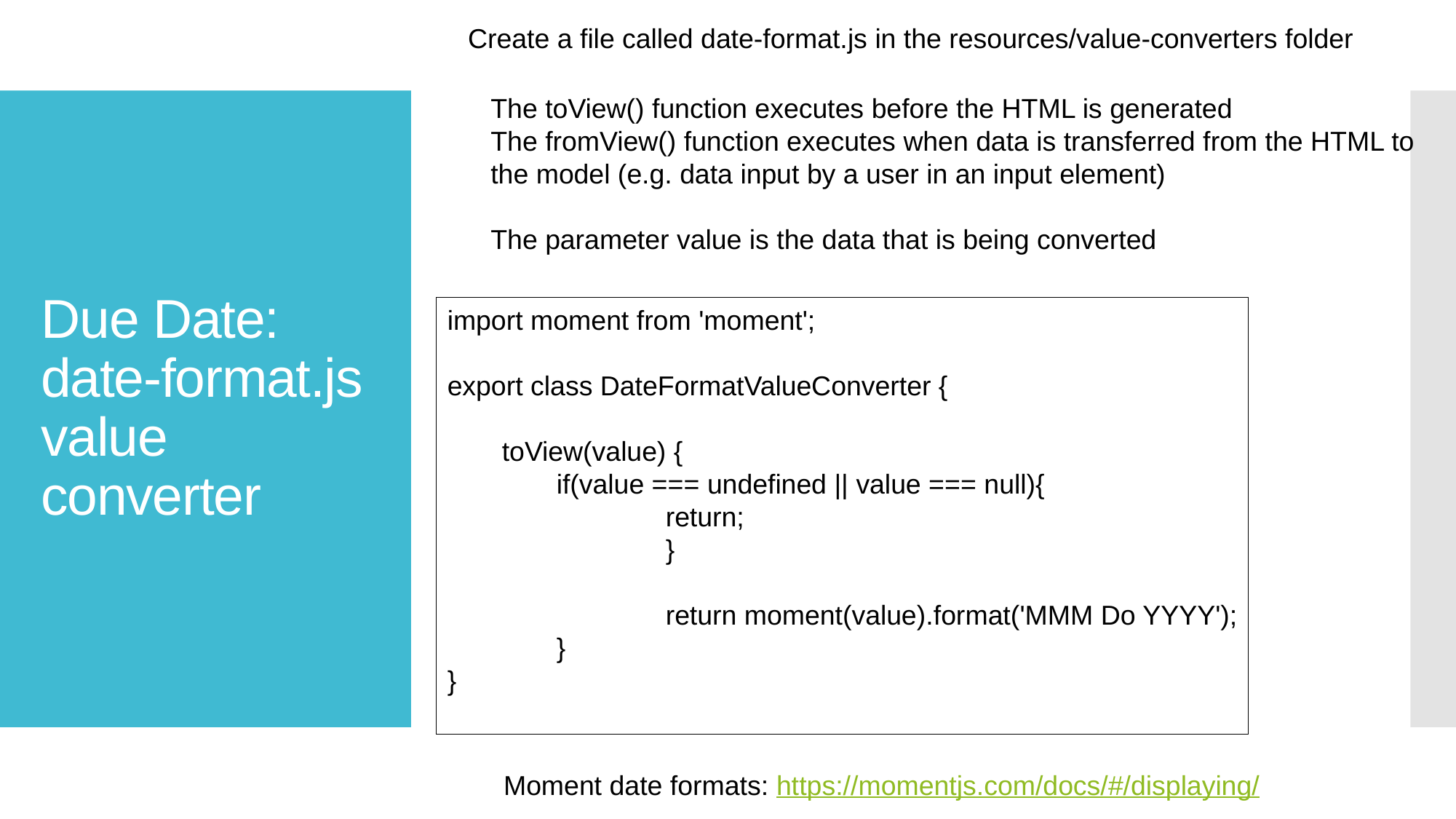

Create a file called date-format.js in the resources/value-converters folder
The toView() function executes before the HTML is generated
The fromView() function executes when data is transferred from the HTML to
the model (e.g. data input by a user in an input element)

The parameter value is the data that is being converted
# Due Date: date-format.js value converter
import moment from 'moment';
export class DateFormatValueConverter {
toView(value) {
if(value === undefined || value === null){
	return;
    		}

    		return moment(value).format('MMM Do YYYY');
	}
}

Moment date formats: https://momentjs.com/docs/#/displaying/